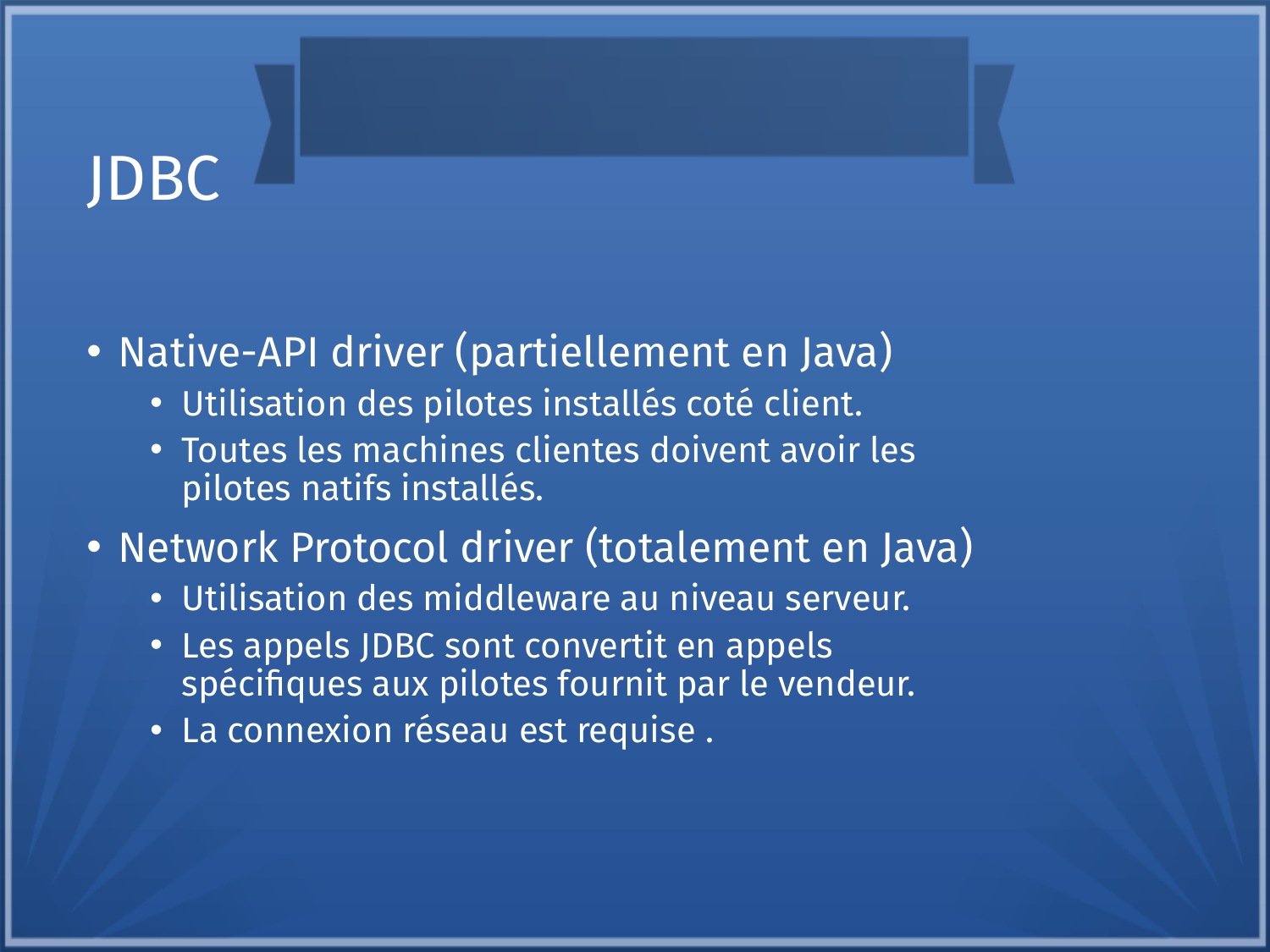

JDBC
Native-API driver (partiellement en Java)
Utilisation des pilotes installés coté client.
Toutes les machines clientes doivent avoir les pilotes natifs installés.
Network Protocol driver (totalement en Java)
Utilisation des middleware au niveau serveur.
Les appels JDBC sont convertit en appels spécifiques aux pilotes fournit par le vendeur.
La connexion réseau est requise .